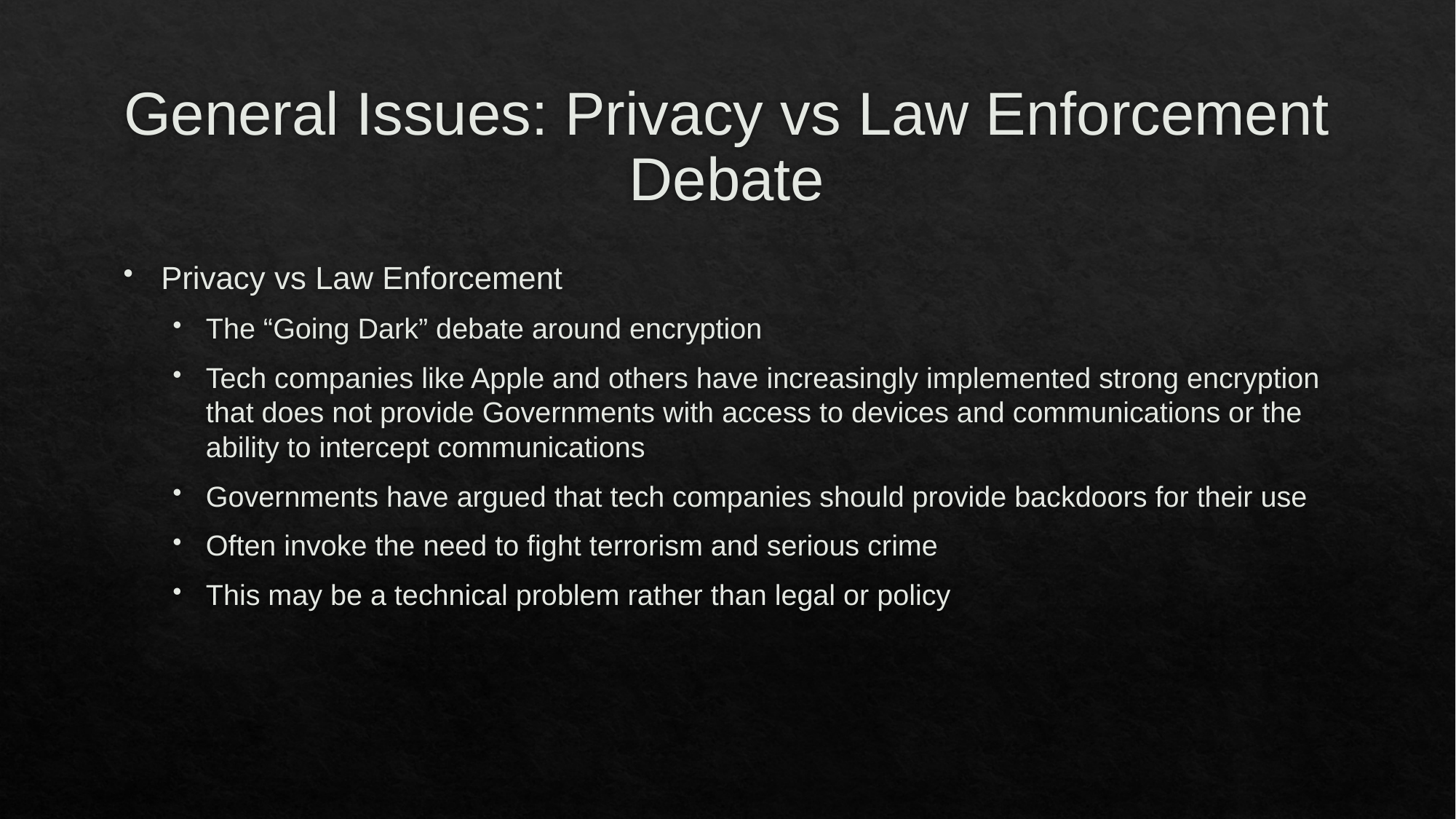

# General Issues: Privacy vs Law Enforcement Debate
Privacy vs Law Enforcement
The “Going Dark” debate around encryption
Tech companies like Apple and others have increasingly implemented strong encryption that does not provide Governments with access to devices and communications or the ability to intercept communications
Governments have argued that tech companies should provide backdoors for their use
Often invoke the need to fight terrorism and serious crime
This may be a technical problem rather than legal or policy